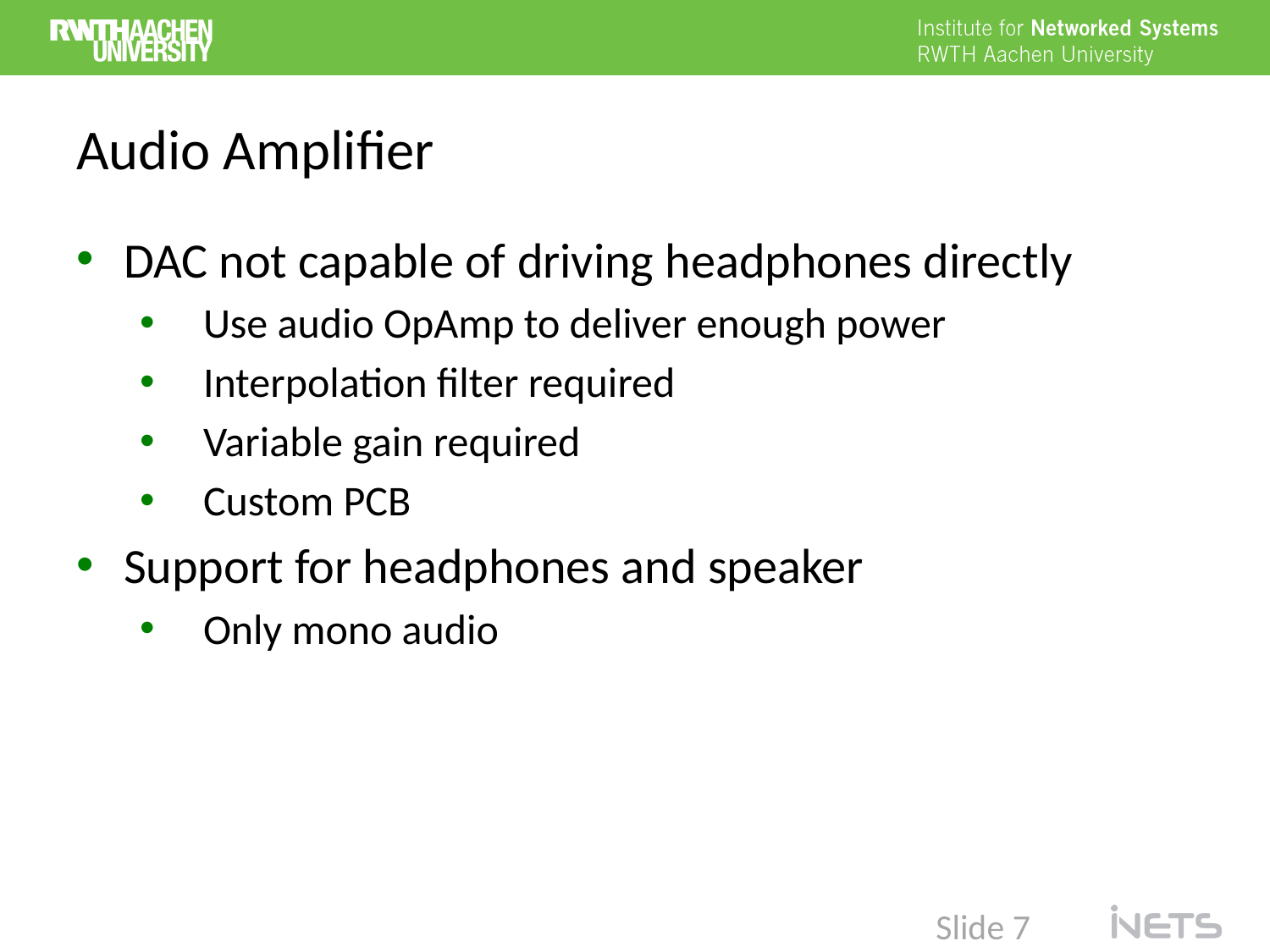

# Audio Amplifier
DAC not capable of driving headphones directly
Use audio OpAmp to deliver enough power
Interpolation filter required
Variable gain required
Custom PCB
Support for headphones and speaker
Only mono audio